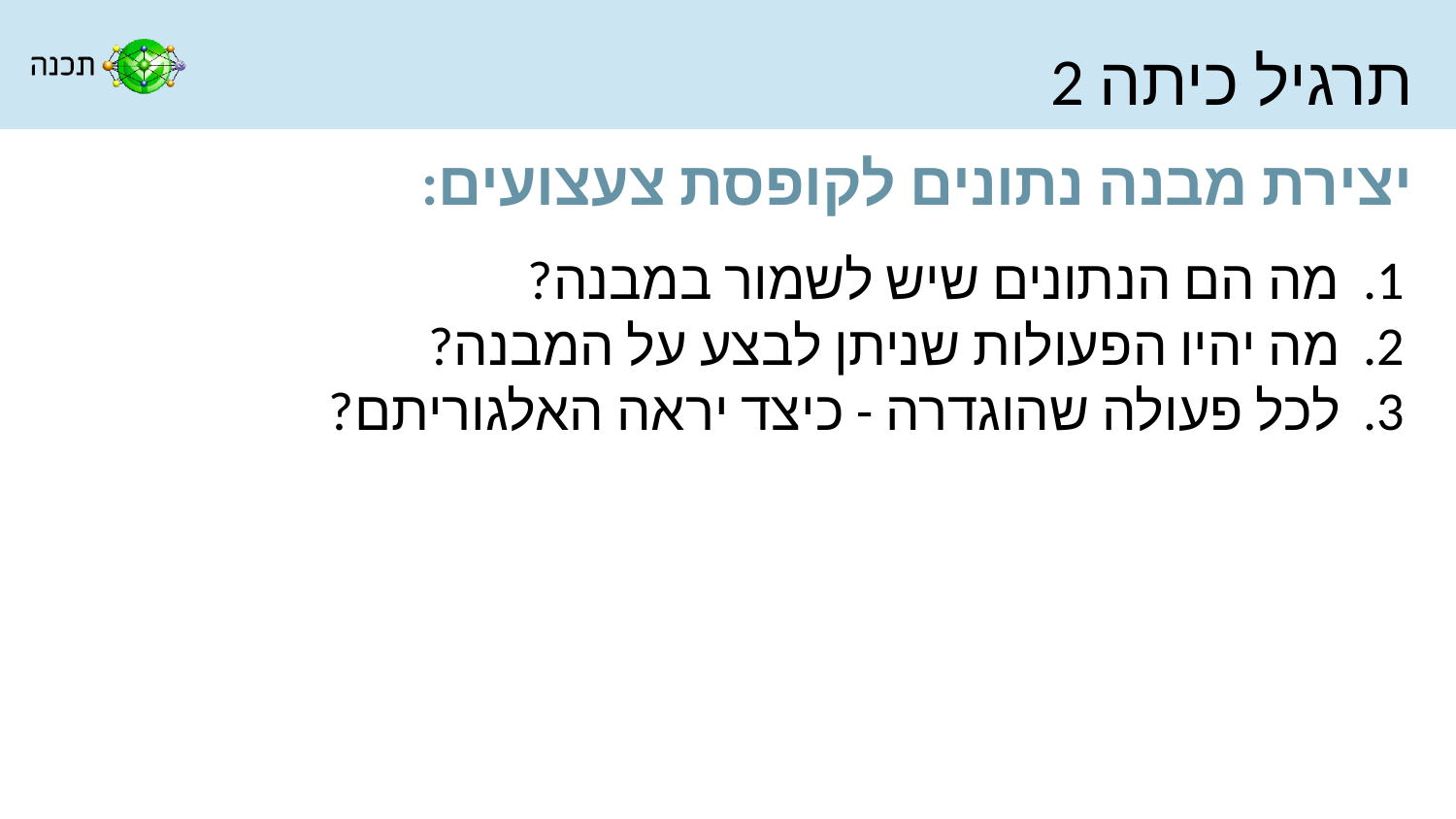

# תרגיל כיתה 2
יצירת מבנה נתונים לקופסת צעצועים:
מה הם הנתונים שיש לשמור במבנה?
מה יהיו הפעולות שניתן לבצע על המבנה?
לכל פעולה שהוגדרה - כיצד יראה האלגוריתם?